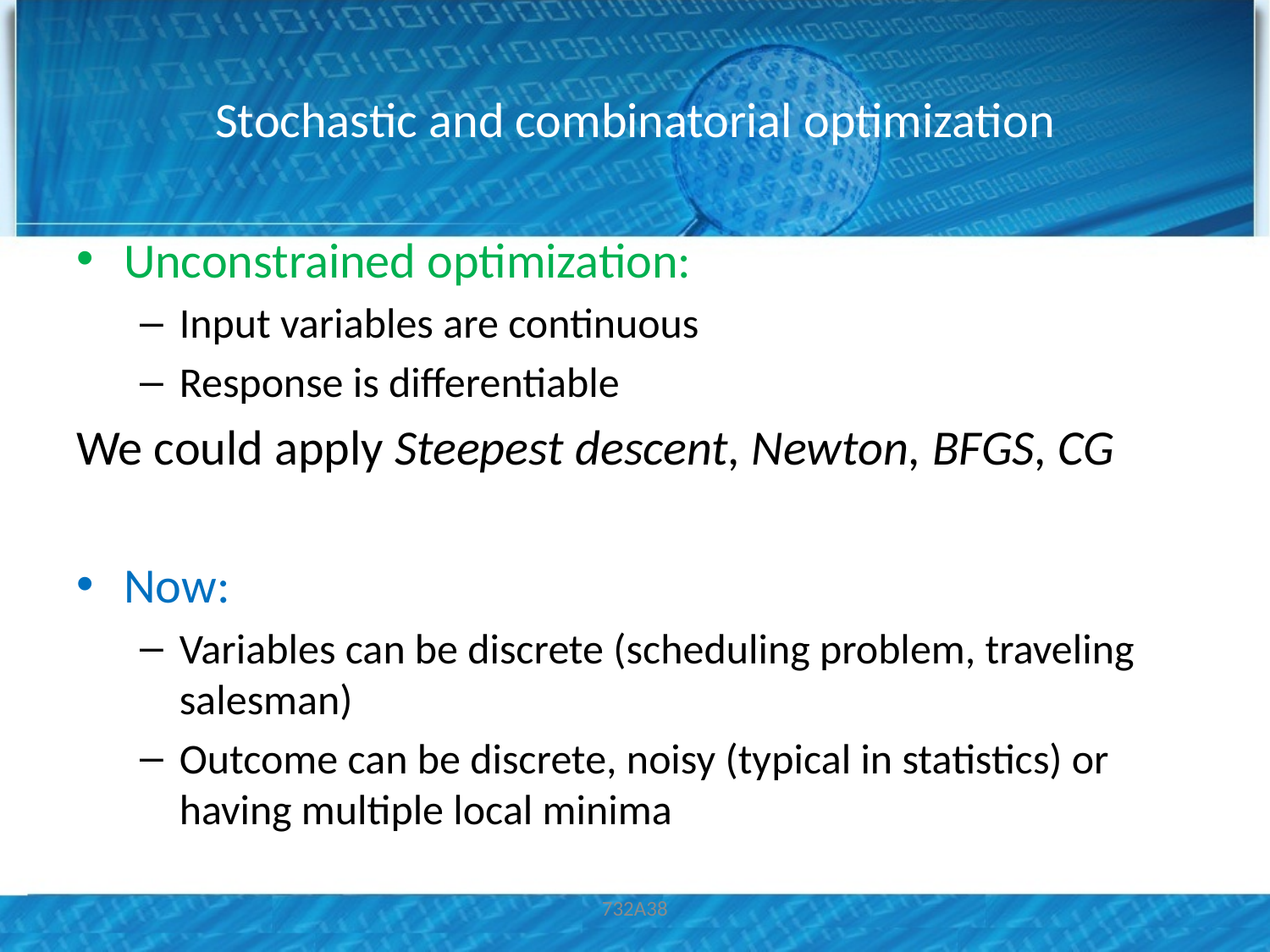

# Stochastic and combinatorial optimization
Unconstrained optimization:
Input variables are continuous
Response is differentiable
We could apply Steepest descent, Newton, BFGS, CG

Now:
Variables can be discrete (scheduling problem, traveling salesman)
Outcome can be discrete, noisy (typical in statistics) or having multiple local minima
732A38